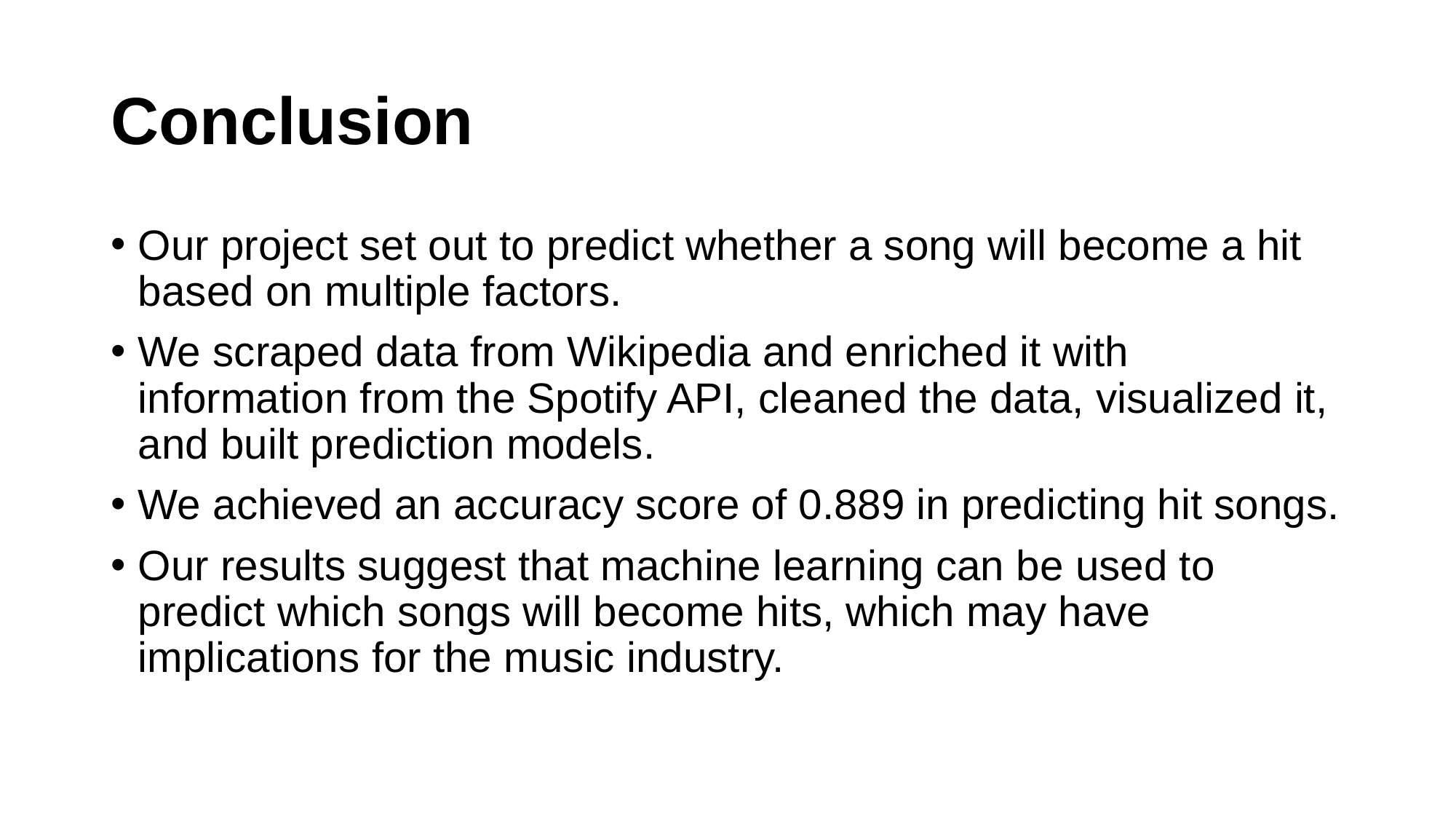

# Conclusion
Our project set out to predict whether a song will become a hit based on multiple factors.
We scraped data from Wikipedia and enriched it with information from the Spotify API, cleaned the data, visualized it, and built prediction models.
We achieved an accuracy score of 0.889 in predicting hit songs.
Our results suggest that machine learning can be used to predict which songs will become hits, which may have implications for the music industry.